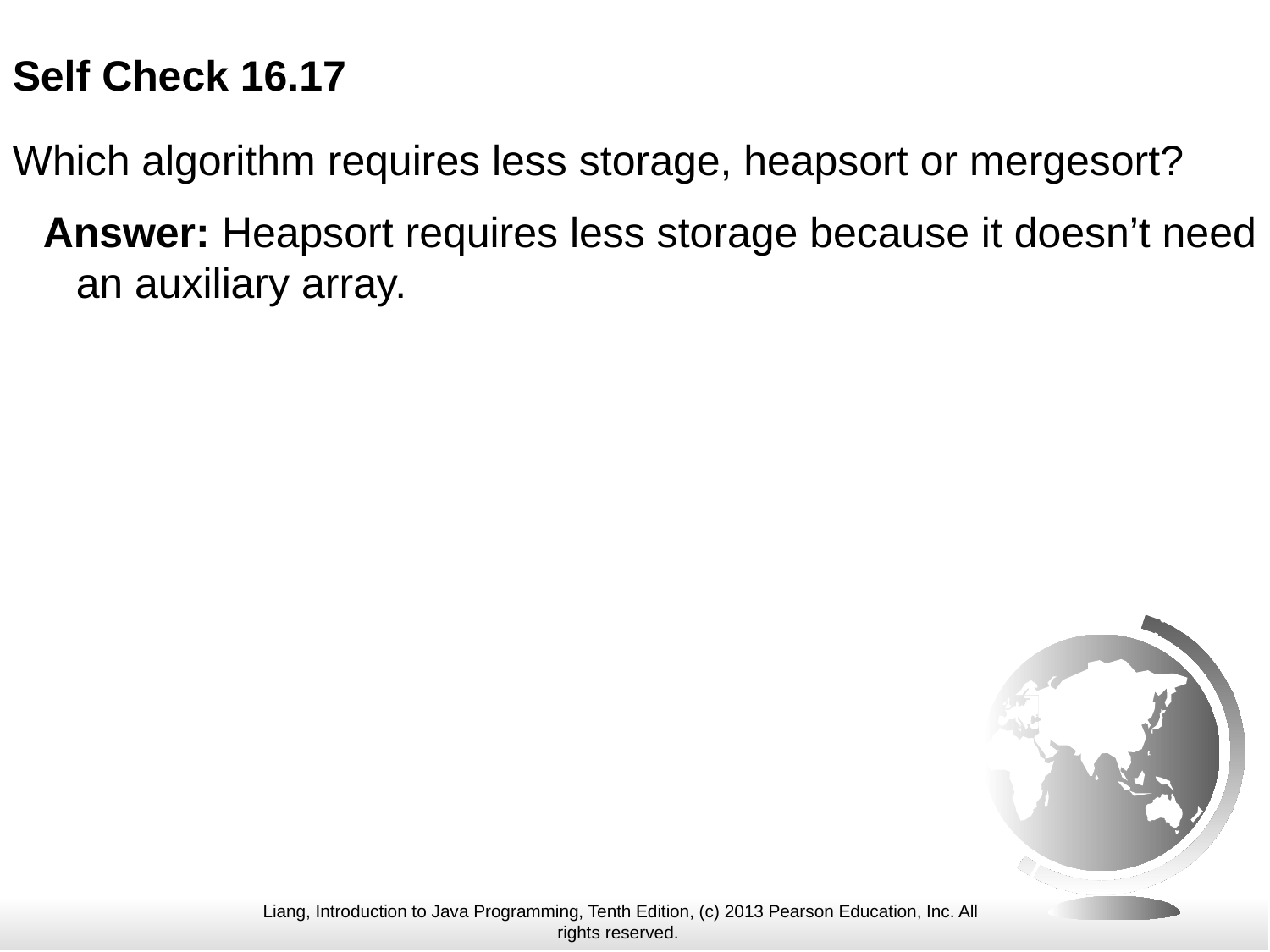

Self Check 16.17
Which algorithm requires less storage, heapsort or mergesort?
Answer: Heapsort requires less storage because it doesn’t need an auxiliary array.